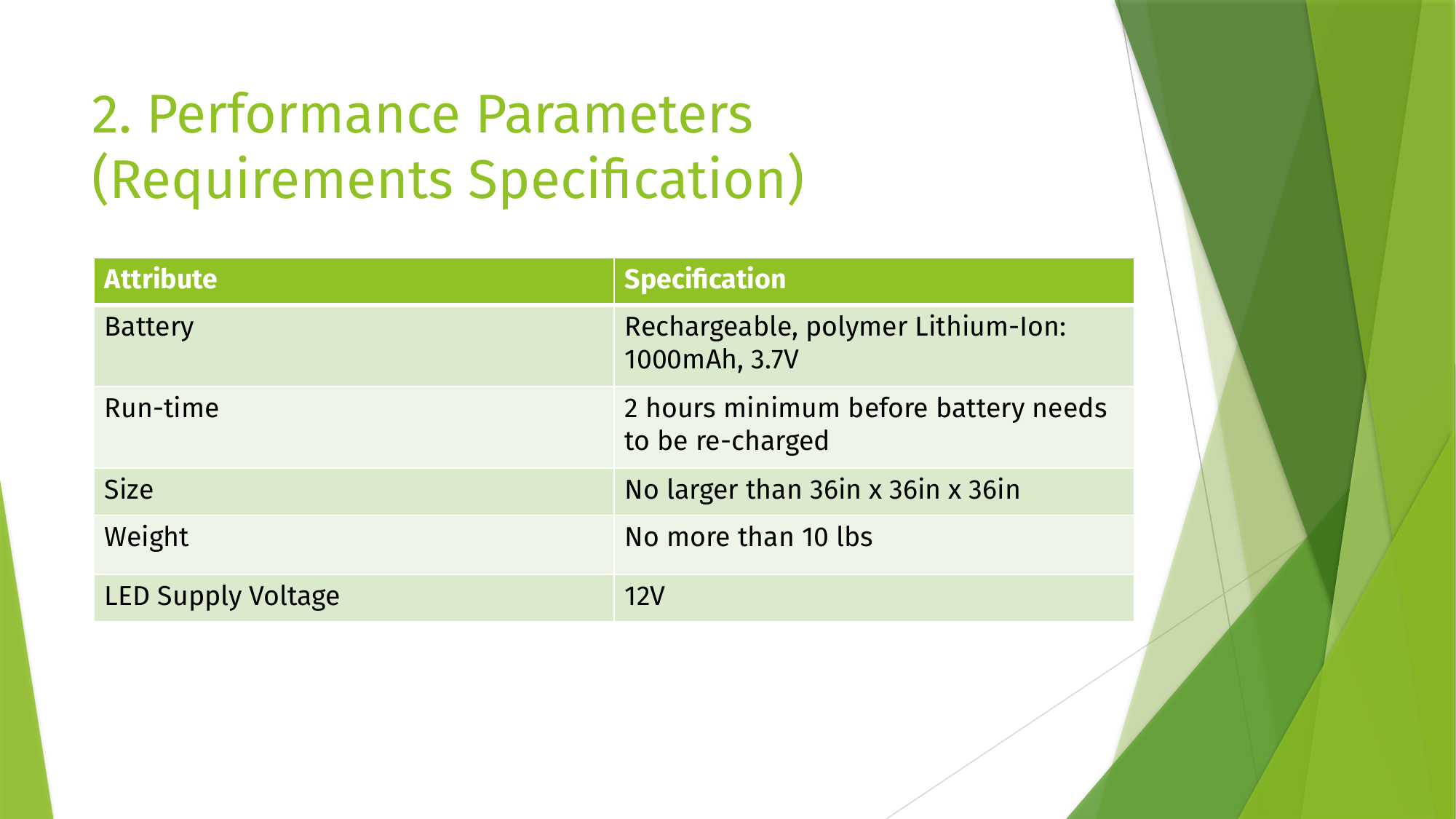

# 2. Performance Parameters (Requirements Specification)

| Attribute | Specification |
| --- | --- |
| Battery | Rechargeable, polymer Lithium-Ion: 1000mAh, 3.7V |
| Run-time | 2 hours minimum before battery needs to be re-charged |
| Size | No larger than 36in x 36in x 36in |
| Weight | No more than 10 lbs |
| LED Supply Voltage | 12V |